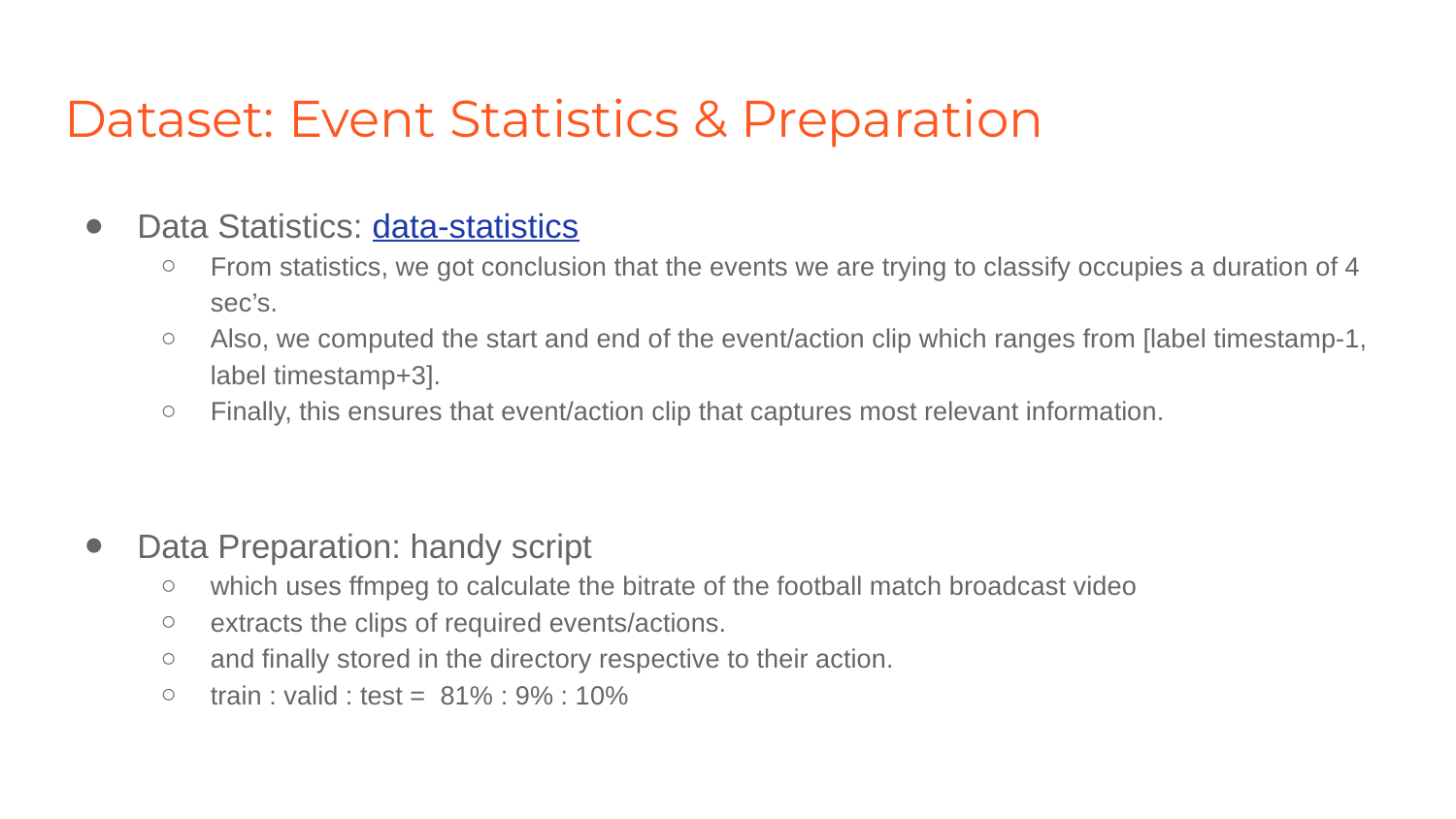

# Dataset: Event Statistics & Preparation
Data Statistics: data-statistics
From statistics, we got conclusion that the events we are trying to classify occupies a duration of 4 sec’s.
Also, we computed the start and end of the event/action clip which ranges from [label timestamp-1, label timestamp+3].
Finally, this ensures that event/action clip that captures most relevant information.

Data Preparation: handy script
which uses ffmpeg to calculate the bitrate of the football match broadcast video
extracts the clips of required events/actions.
and finally stored in the directory respective to their action.
train : valid : test =  81% : 9% : 10%